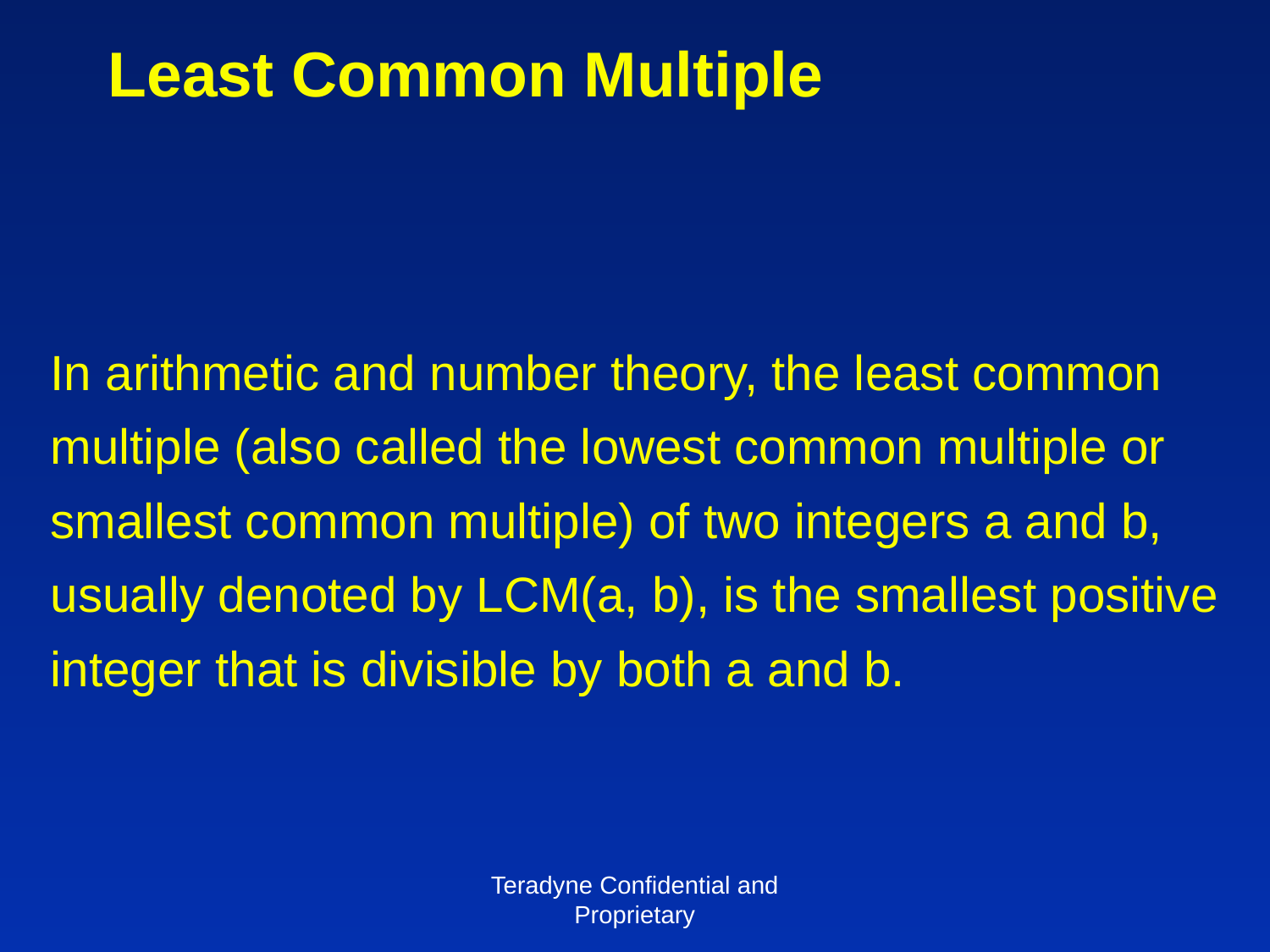

# Least Common Multiple
In arithmetic and number theory, the least common multiple (also called the lowest common multiple or smallest common multiple) of two integers a and b, usually denoted by LCM(a, b), is the smallest positive integer that is divisible by both a and b.
Teradyne Confidential and Proprietary